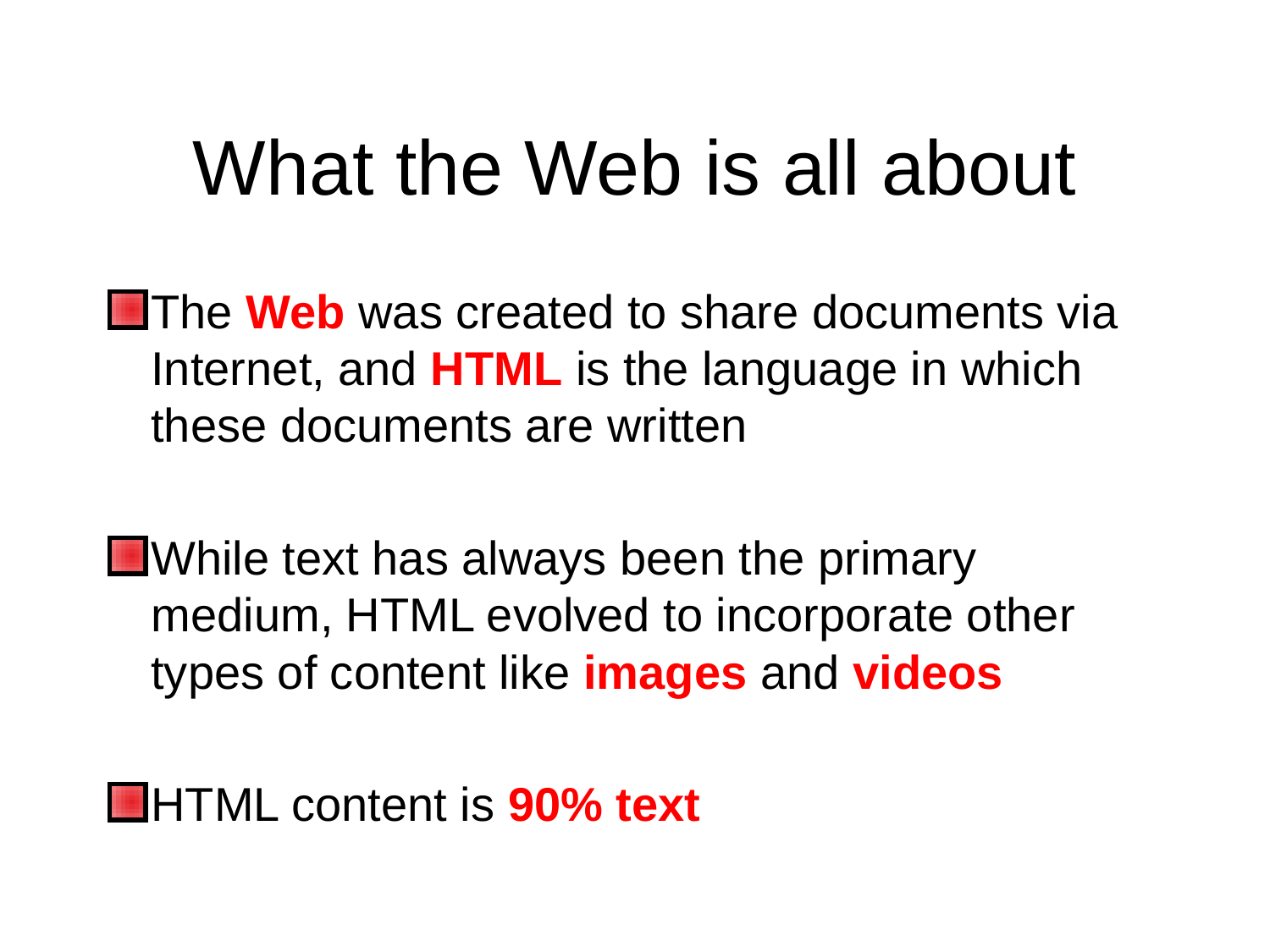

# What the Web is all about
The Web was created to share documents via Internet, and HTML is the language in which these documents are written

While text has always been the primary medium, HTML evolved to incorporate other types of content like images and videos

HTML content is 90% text